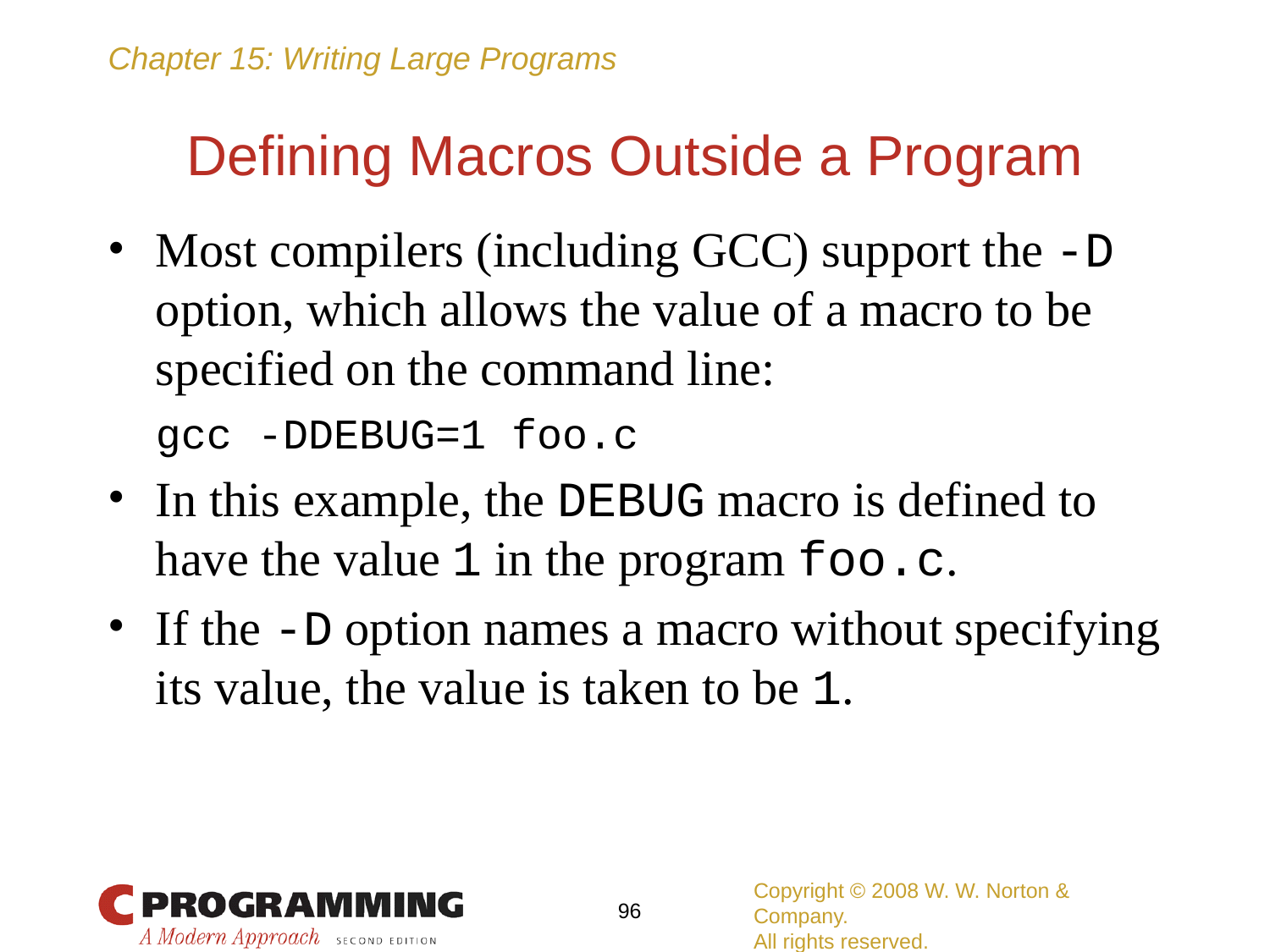

# Defining Macros Outside a Program
Most compilers (including GCC) support the -D option, which allows the value of a macro to be specified on the command line:
	gcc -DDEBUG=1 foo.c
In this example, the DEBUG macro is defined to have the value 1 in the program foo.c.
If the -D option names a macro without specifying its value, the value is taken to be 1.
Copyright © 2008 W. W. Norton & Company.
All rights reserved.
96